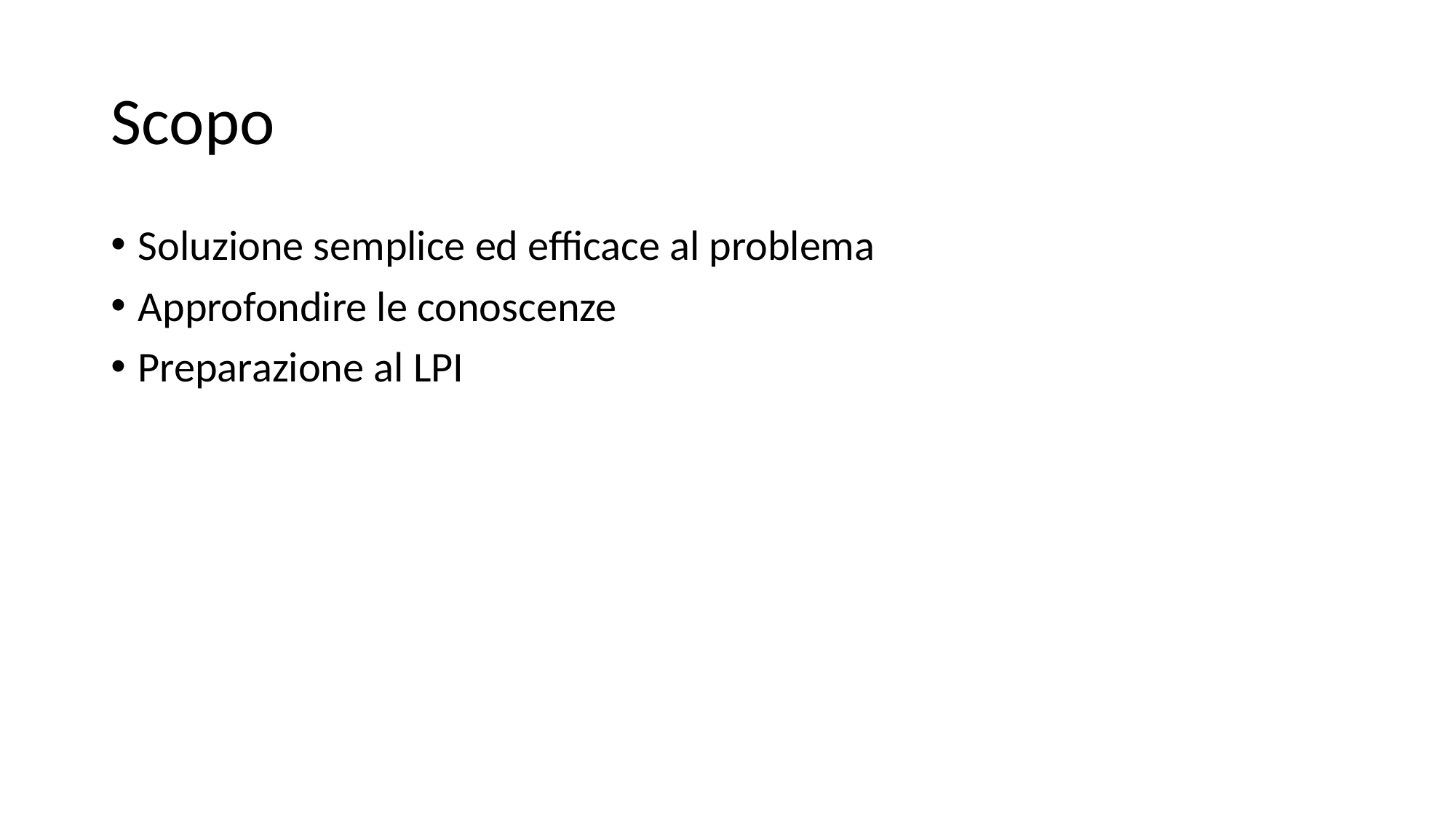

# Scopo
Soluzione semplice ed efficace al problema
Approfondire le conoscenze
Preparazione al LPI